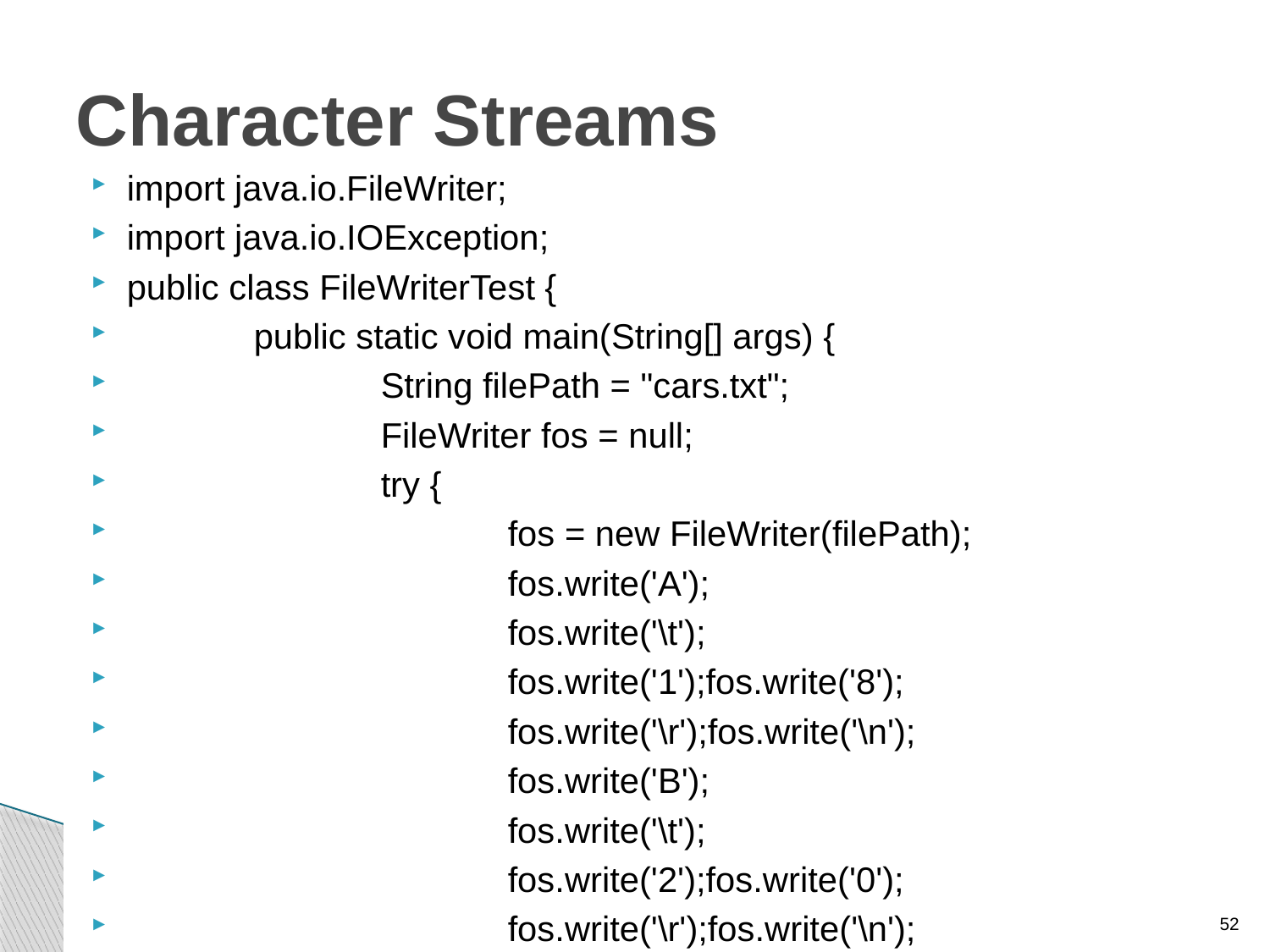

# Character Streams
import java.io.FileWriter;
import java.io.IOException;
public class FileWriterTest {
 	public static void main(String[] args) {
		String filePath = "cars.txt";
		FileWriter fos = null;
		try {
			fos = new FileWriter(filePath);
			fos.write('A');
			fos.write('\t');
			fos.write('1');fos.write('8');
			fos.write('\r');fos.write('\n');
			fos.write('B');
			fos.write('\t');
			fos.write('2');fos.write('0');
			fos.write('\r');fos.write('\n');

52